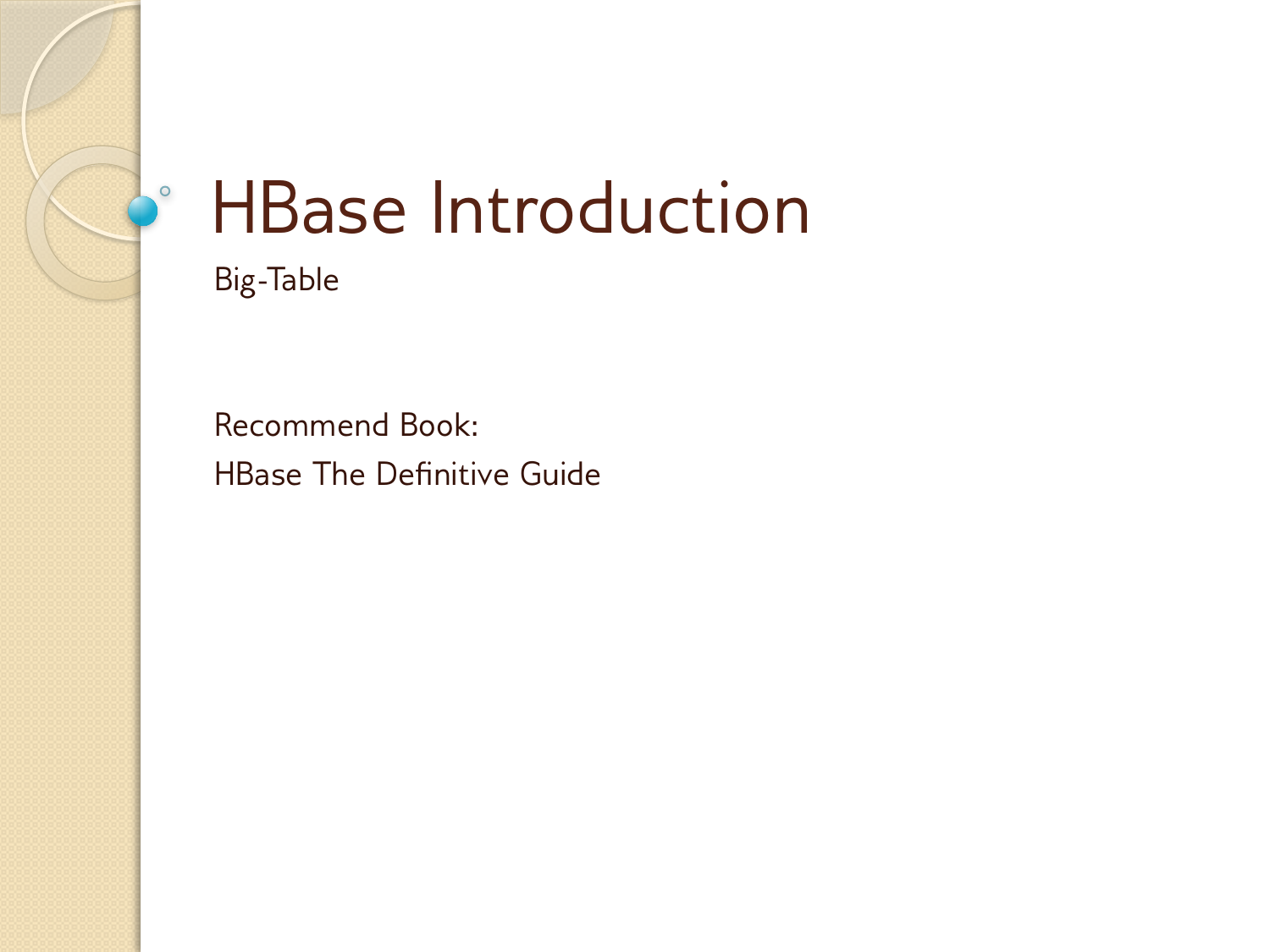

# HBase Introduction
Big-Table

Recommend Book:
HBase The Definitive Guide